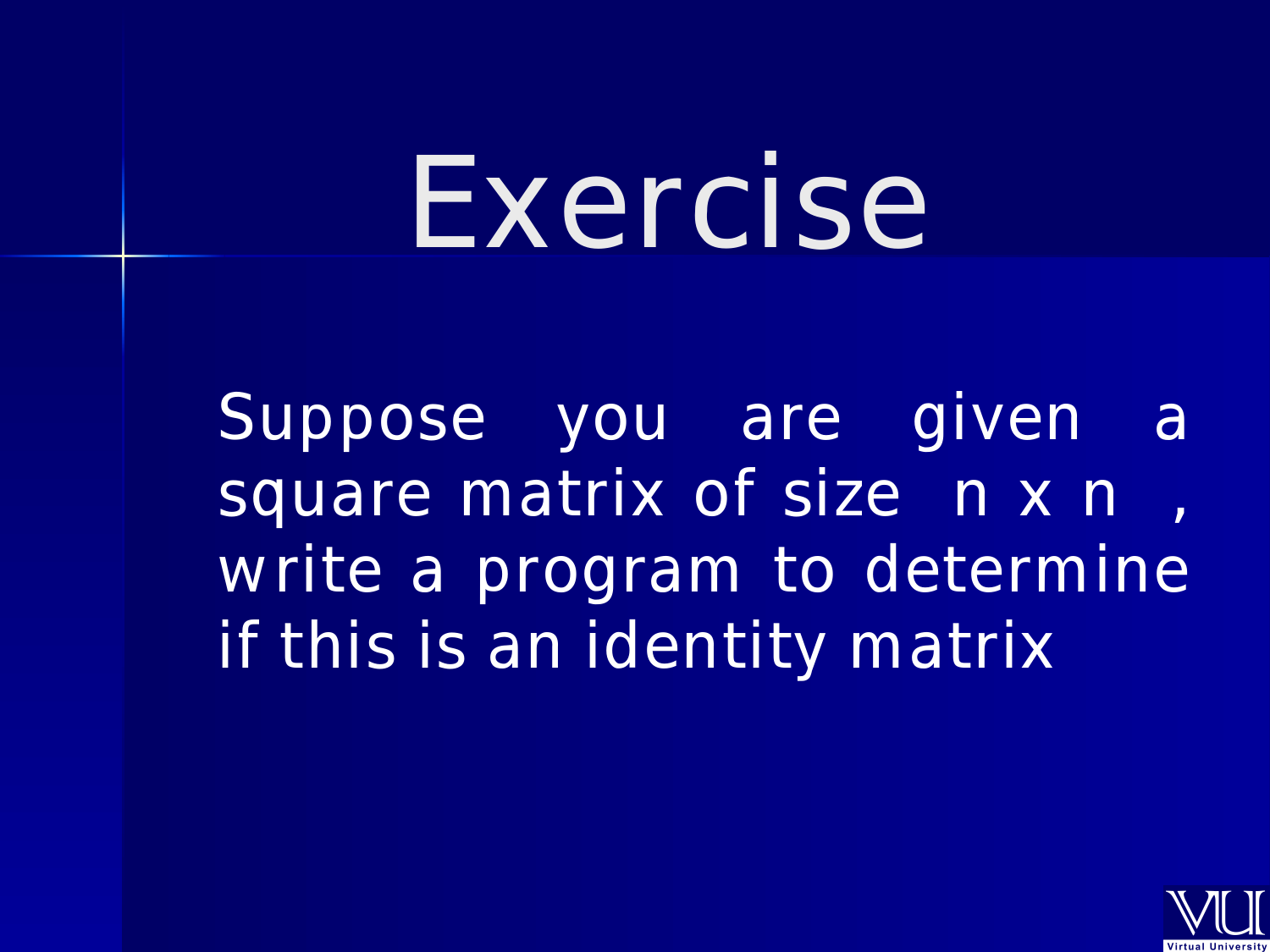

# Exercise
	Suppose you are given a square matrix of size  n x n  , write a program to determine if this is an identity matrix